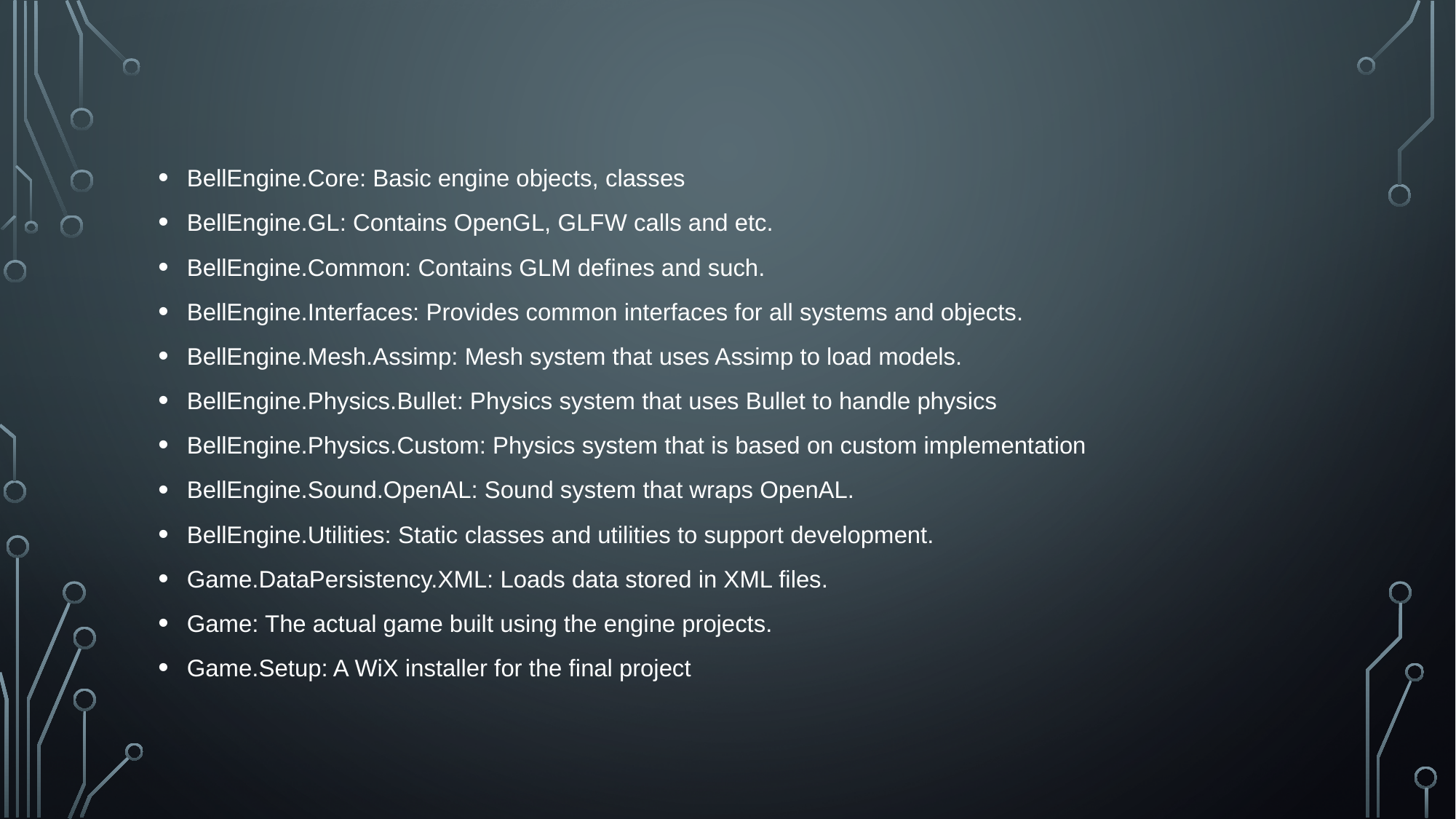

BellEngine.Core: Basic engine objects, classes
BellEngine.GL: Contains OpenGL, GLFW calls and etc.
BellEngine.Common: Contains GLM defines and such.
BellEngine.Interfaces: Provides common interfaces for all systems and objects.
BellEngine.Mesh.Assimp: Mesh system that uses Assimp to load models.
BellEngine.Physics.Bullet: Physics system that uses Bullet to handle physics
BellEngine.Physics.Custom: Physics system that is based on custom implementation
BellEngine.Sound.OpenAL: Sound system that wraps OpenAL.
BellEngine.Utilities: Static classes and utilities to support development.
Game.DataPersistency.XML: Loads data stored in XML files.
Game: The actual game built using the engine projects.
Game.Setup: A WiX installer for the final project